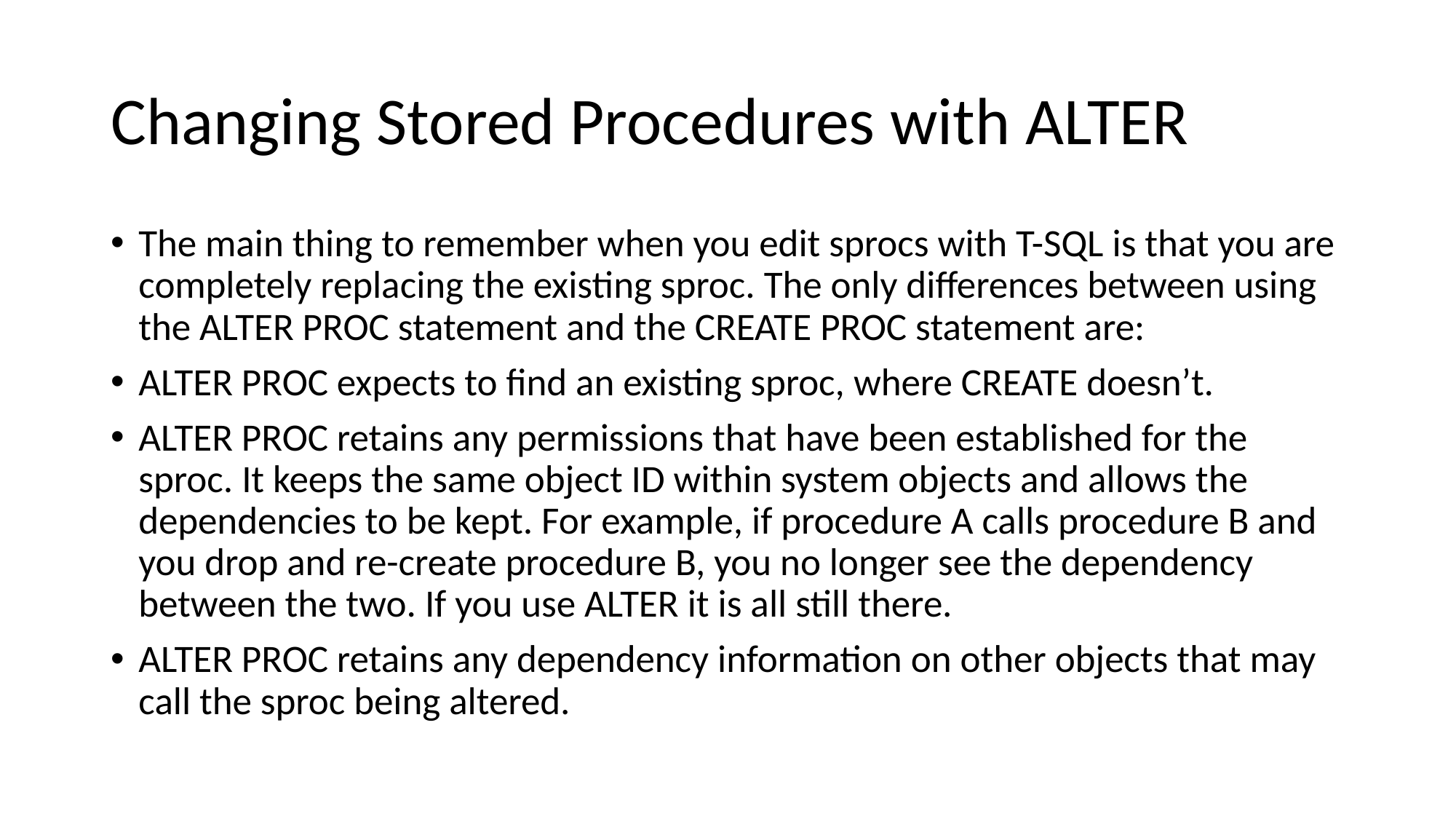

# Changing Stored Procedures with ALTER
The main thing to remember when you edit sprocs with T-SQL is that you are completely replacing the existing sproc. The only differences between using the ALTER PROC statement and the CREATE PROC statement are:
ALTER PROC expects to find an existing sproc, where CREATE doesn’t.
ALTER PROC retains any permissions that have been established for the sproc. It keeps the same object ID within system objects and allows the dependencies to be kept. For example, if procedure A calls procedure B and you drop and re-create procedure B, you no longer see the dependency between the two. If you use ALTER it is all still there.
ALTER PROC retains any dependency information on other objects that may call the sproc being altered.